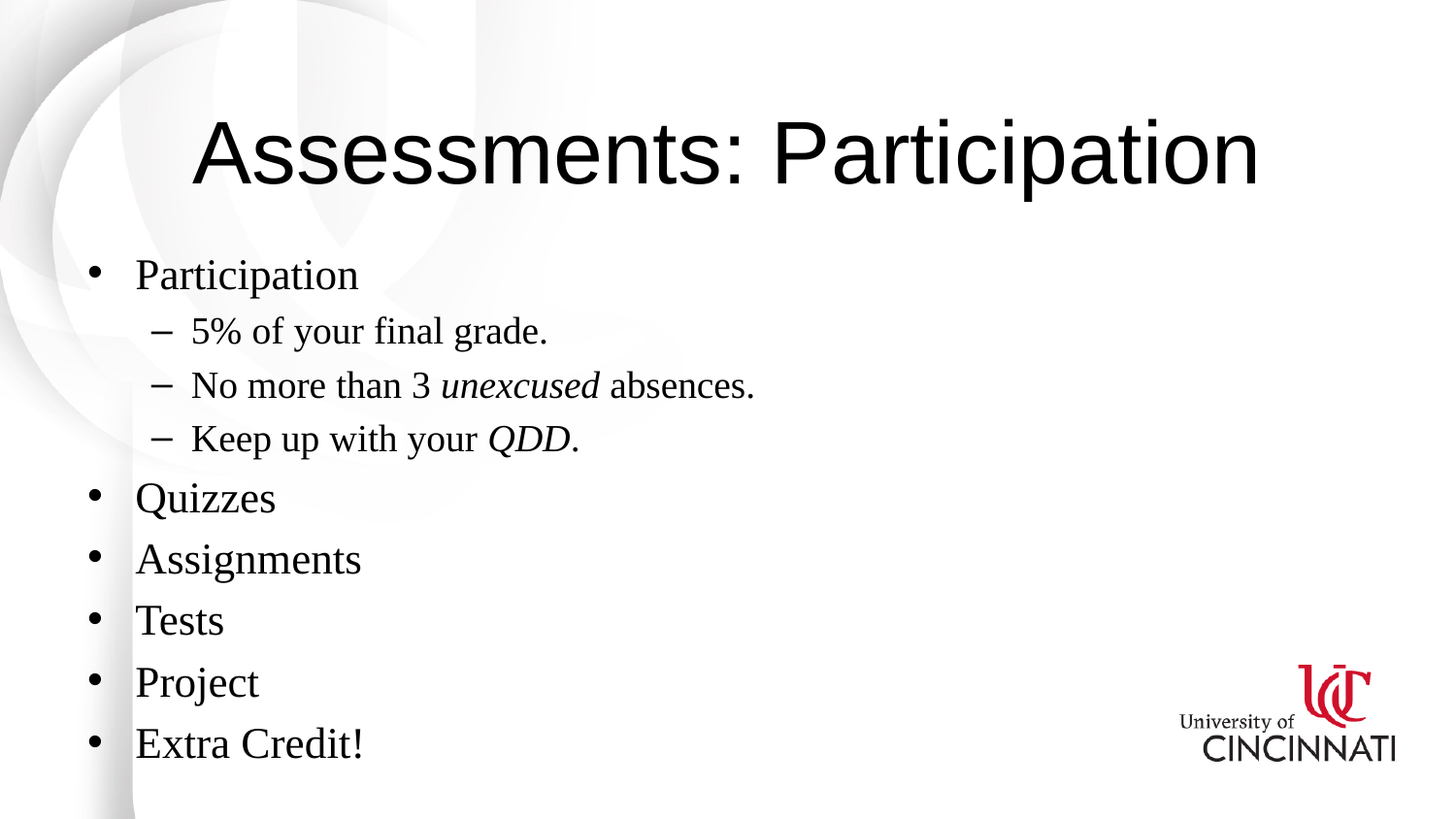

# Assessments: Participation
Participation
5% of your final grade.
No more than 3 unexcused absences.
Keep up with your QDD.
Quizzes
Assignments
Tests
Project
Extra Credit!